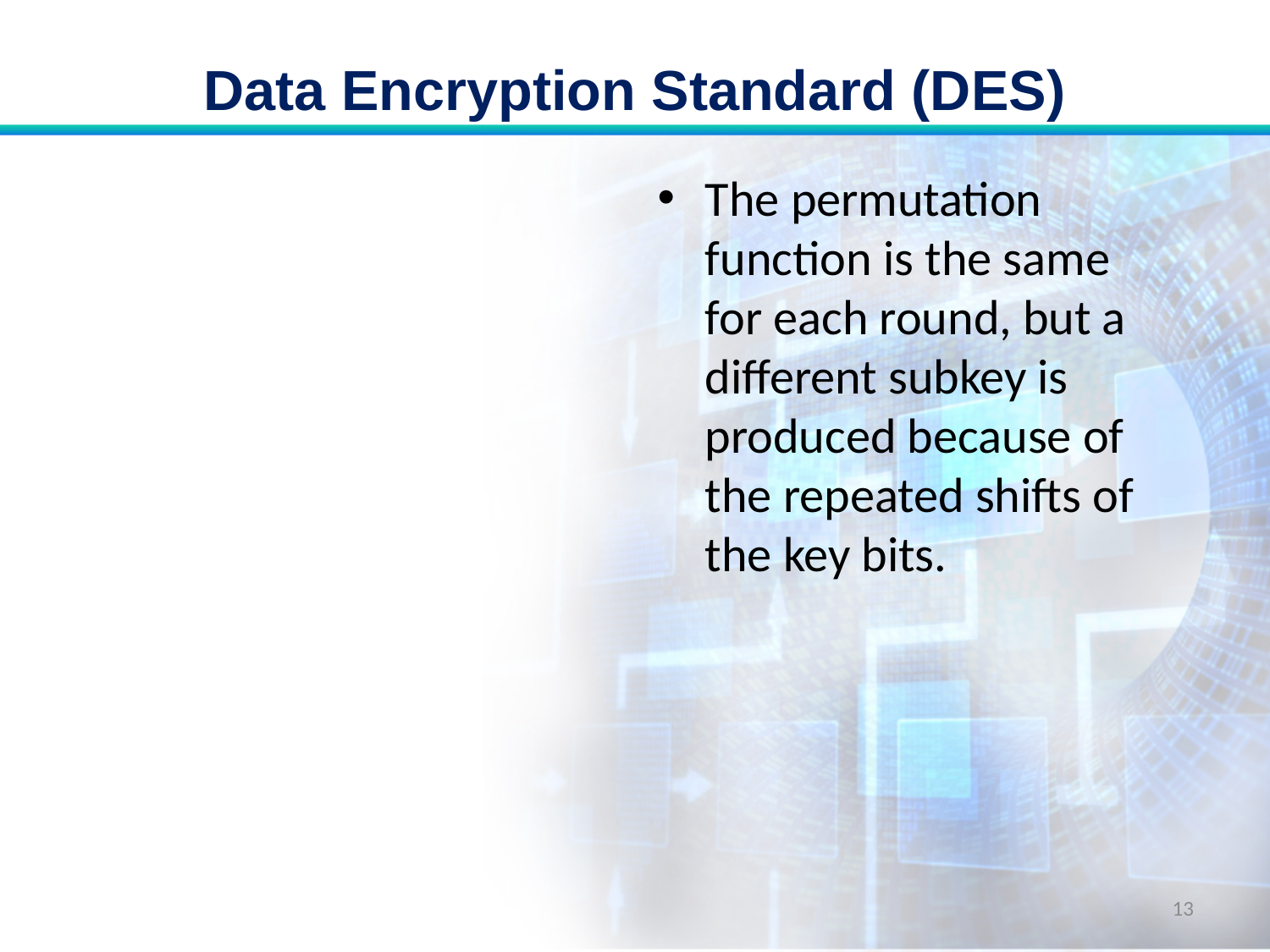

# Data Encryption Standard (DES)
The permutation function is the same for each round, but a different subkey is produced because of the repeated shifts of the key bits.
13